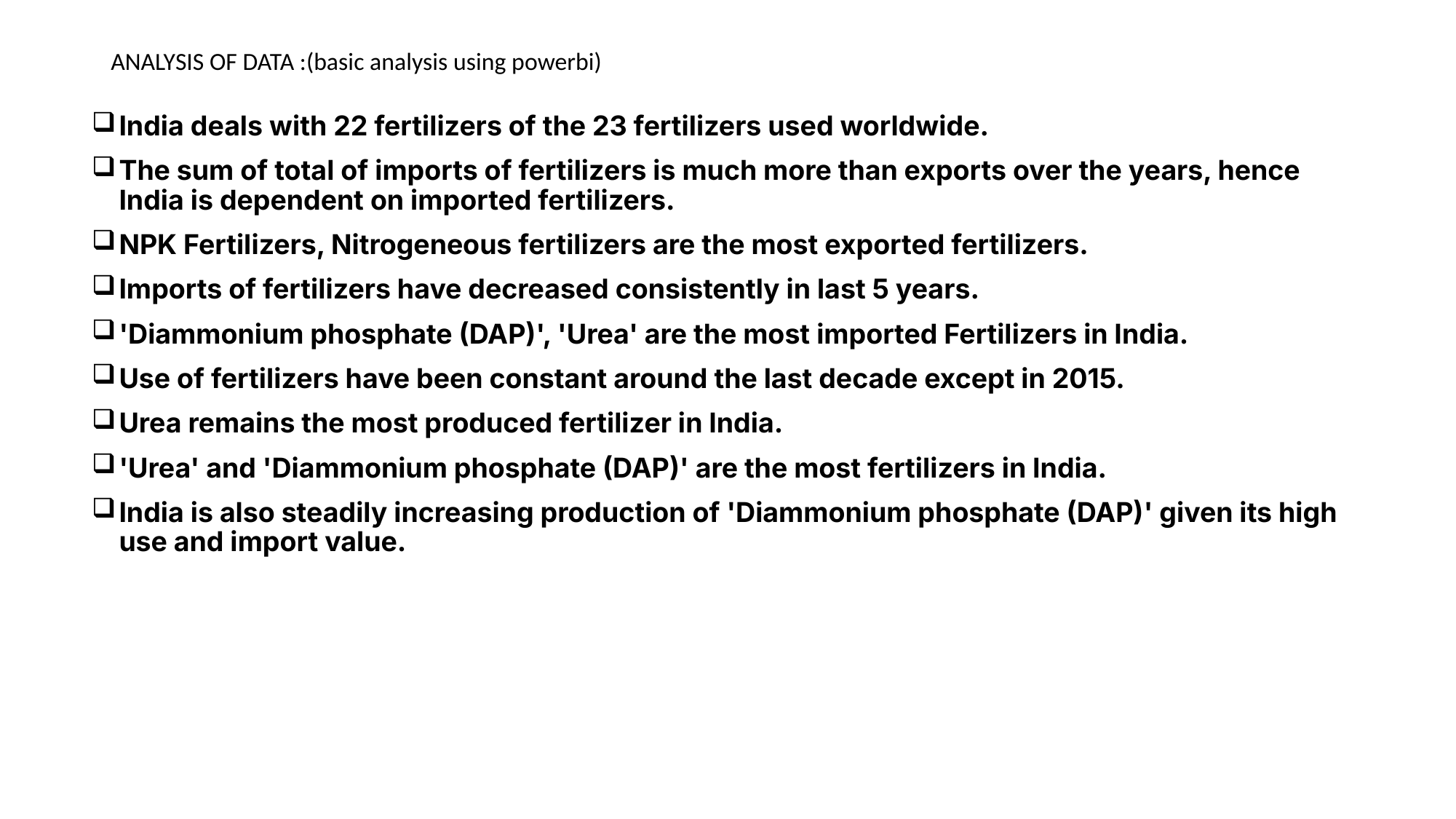

# ANALYSIS OF DATA :(basic analysis using powerbi)
India deals with 22 fertilizers of the 23 fertilizers used worldwide.
The sum of total of imports of fertilizers is much more than exports over the years, hence India is dependent on imported fertilizers.
NPK Fertilizers, Nitrogeneous fertilizers are the most exported fertilizers.
Imports of fertilizers have decreased consistently in last 5 years.
'Diammonium phosphate (DAP)', 'Urea' are the most imported Fertilizers in India.
Use of fertilizers have been constant around the last decade except in 2015.
Urea remains the most produced fertilizer in India.
'Urea' and 'Diammonium phosphate (DAP)' are the most fertilizers in India.
India is also steadily increasing production of 'Diammonium phosphate (DAP)' given its high use and import value.